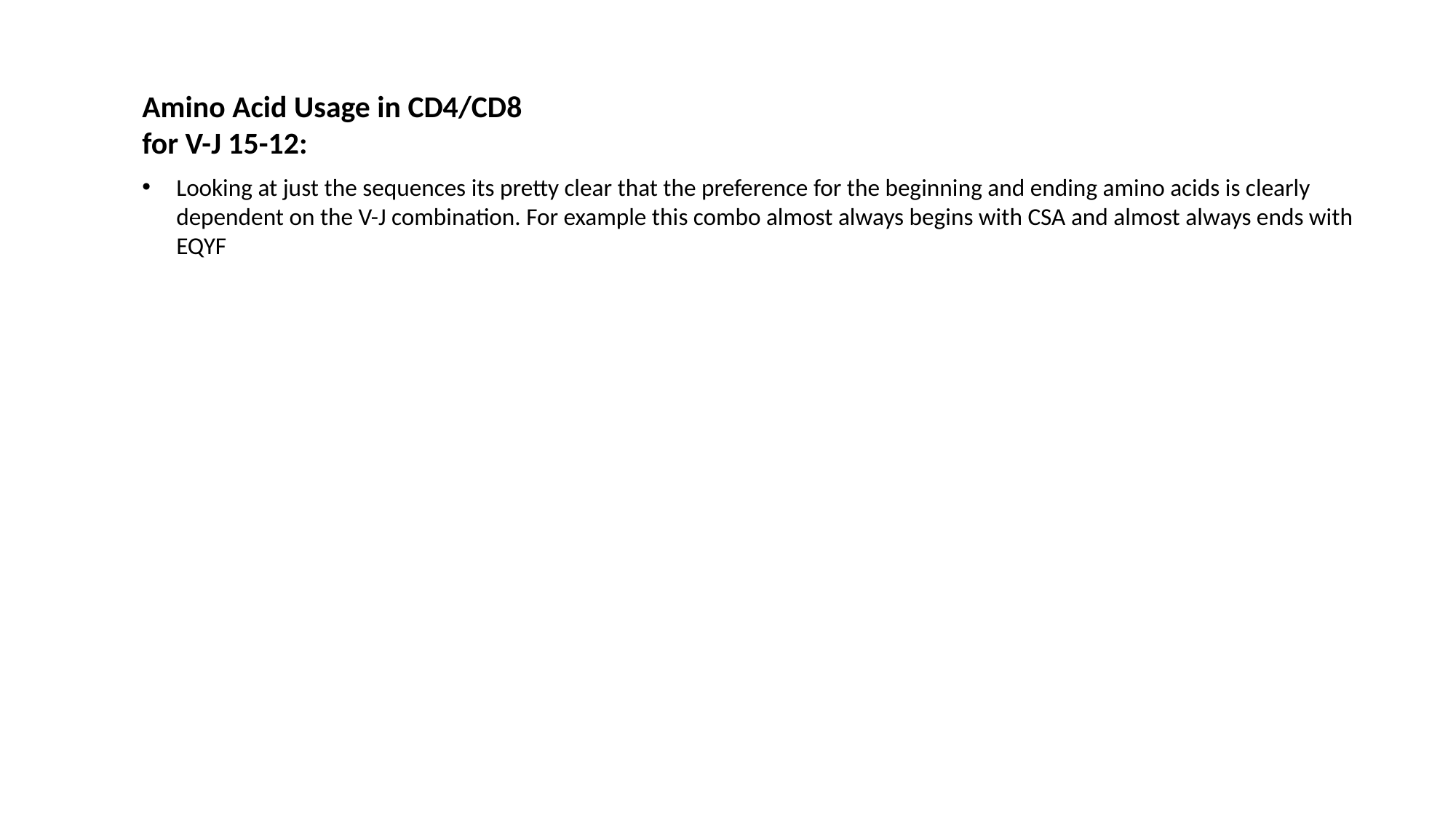

Amino Acid Usage in CD4/CD8 for V-J 15-12:
Looking at just the sequences its pretty clear that the preference for the beginning and ending amino acids is clearly dependent on the V-J combination. For example this combo almost always begins with CSA and almost always ends with EQYF